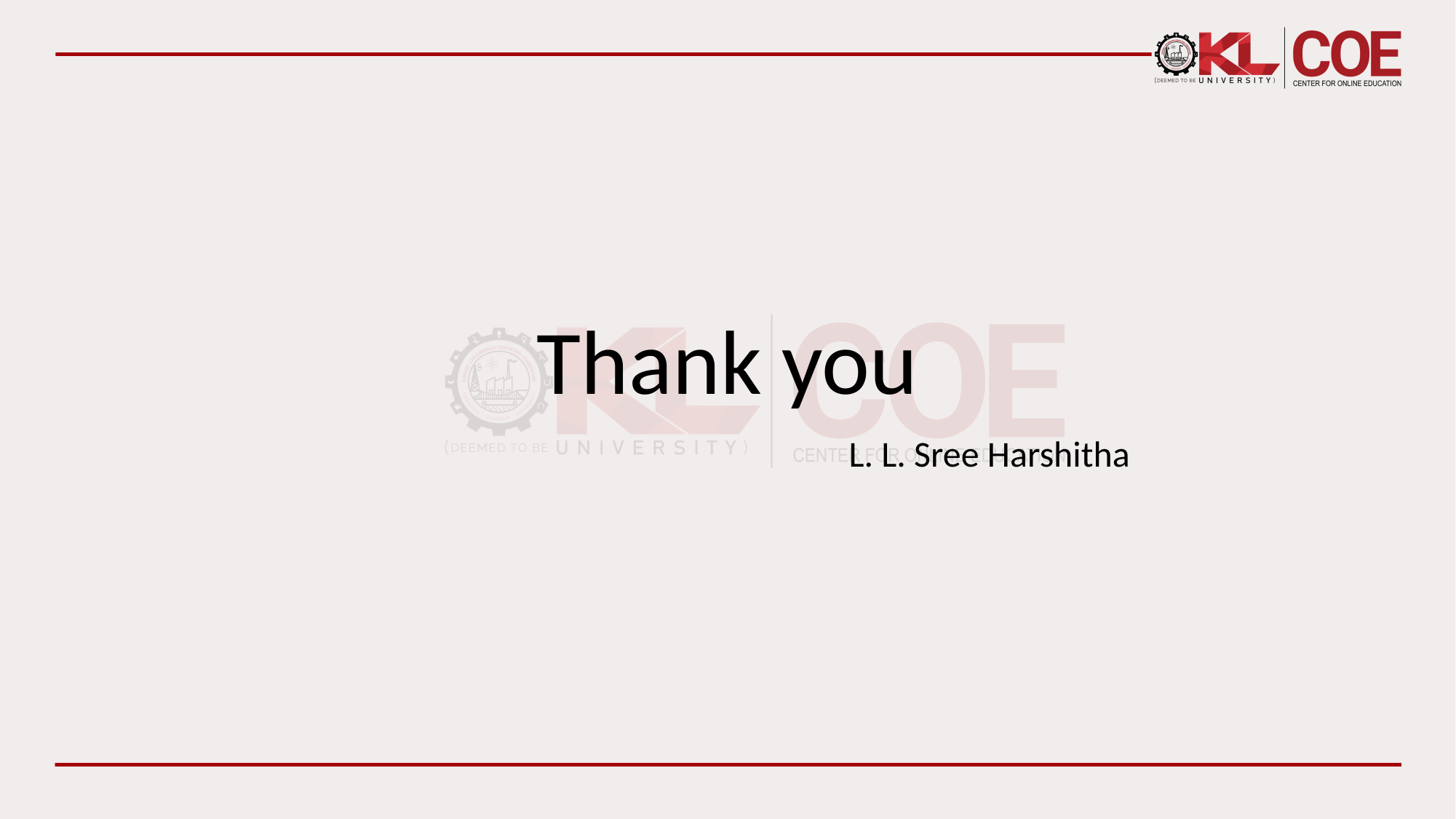

# Thank you
                                                                L. L. Sree Harshitha